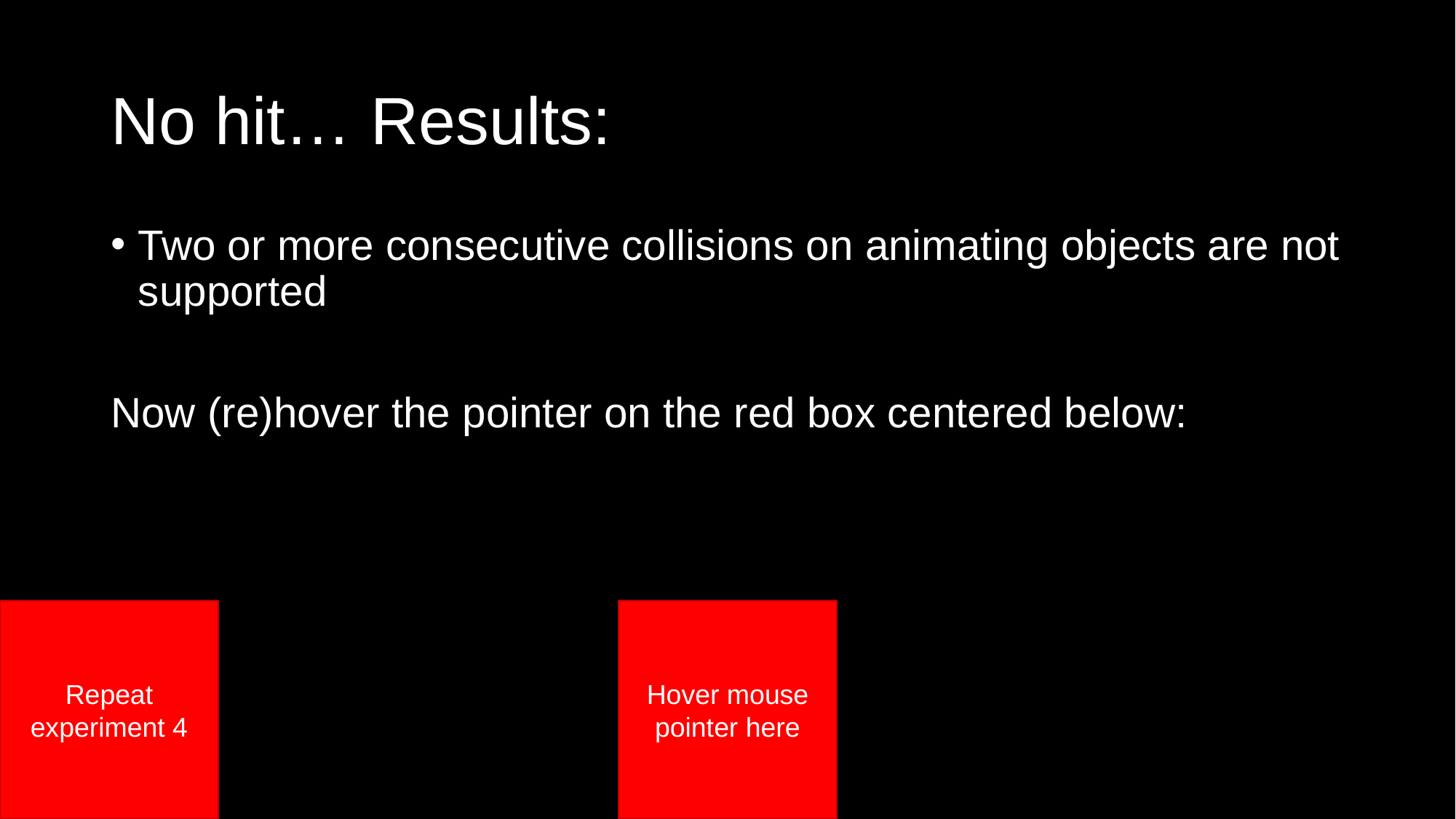

# No hit… Results:
Two or more consecutive collisions on animating objects are not supported

Now (re)hover the pointer on the red box centered below:

Repeat experiment 4
Hover mouse pointer here